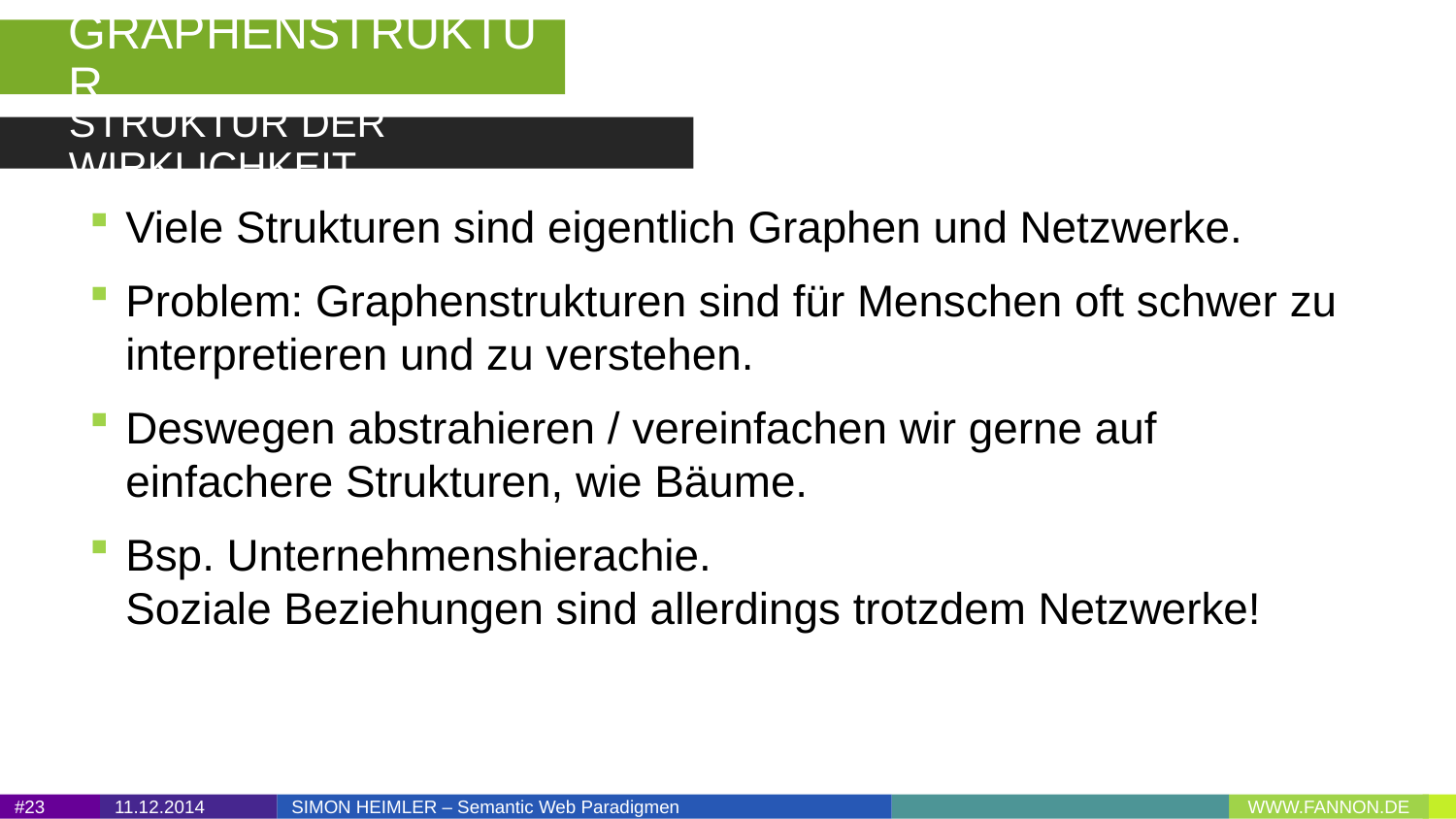

GRAPHENSTRUKTUR
STRUKTUR DER WIRKLICHKEIT
Viele Strukturen sind eigentlich Graphen und Netzwerke.
Problem: Graphenstrukturen sind für Menschen oft schwer zu interpretieren und zu verstehen.
Deswegen abstrahieren / vereinfachen wir gerne auf einfachere Strukturen, wie Bäume.
Bsp. Unternehmenshierachie.
Soziale Beziehungen sind allerdings trotzdem Netzwerke!